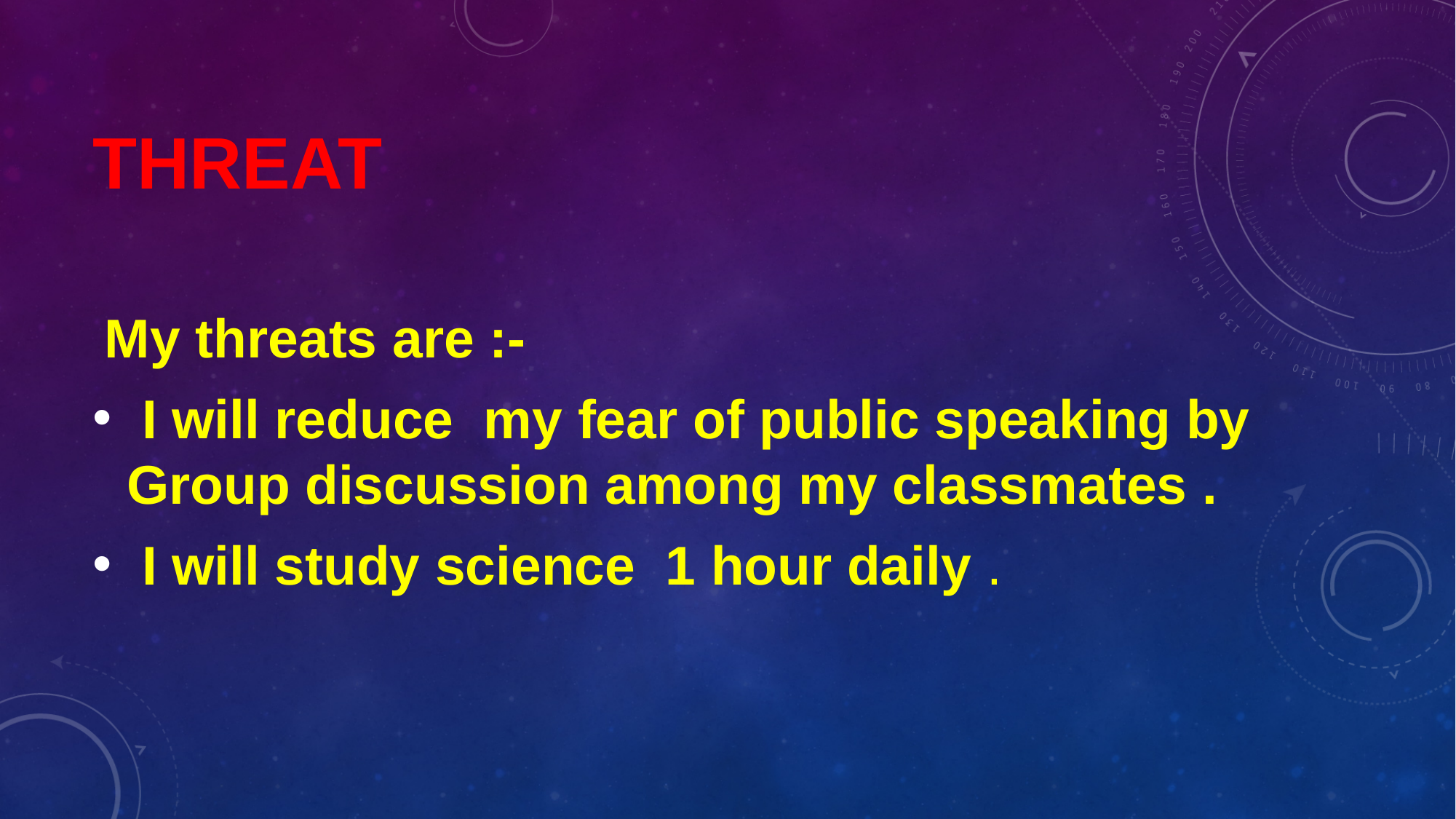

# THreat
 My threats are :-
 I will reduce  my fear of public speaking by Group discussion among my classmates .
 I will study science  1 hour daily .